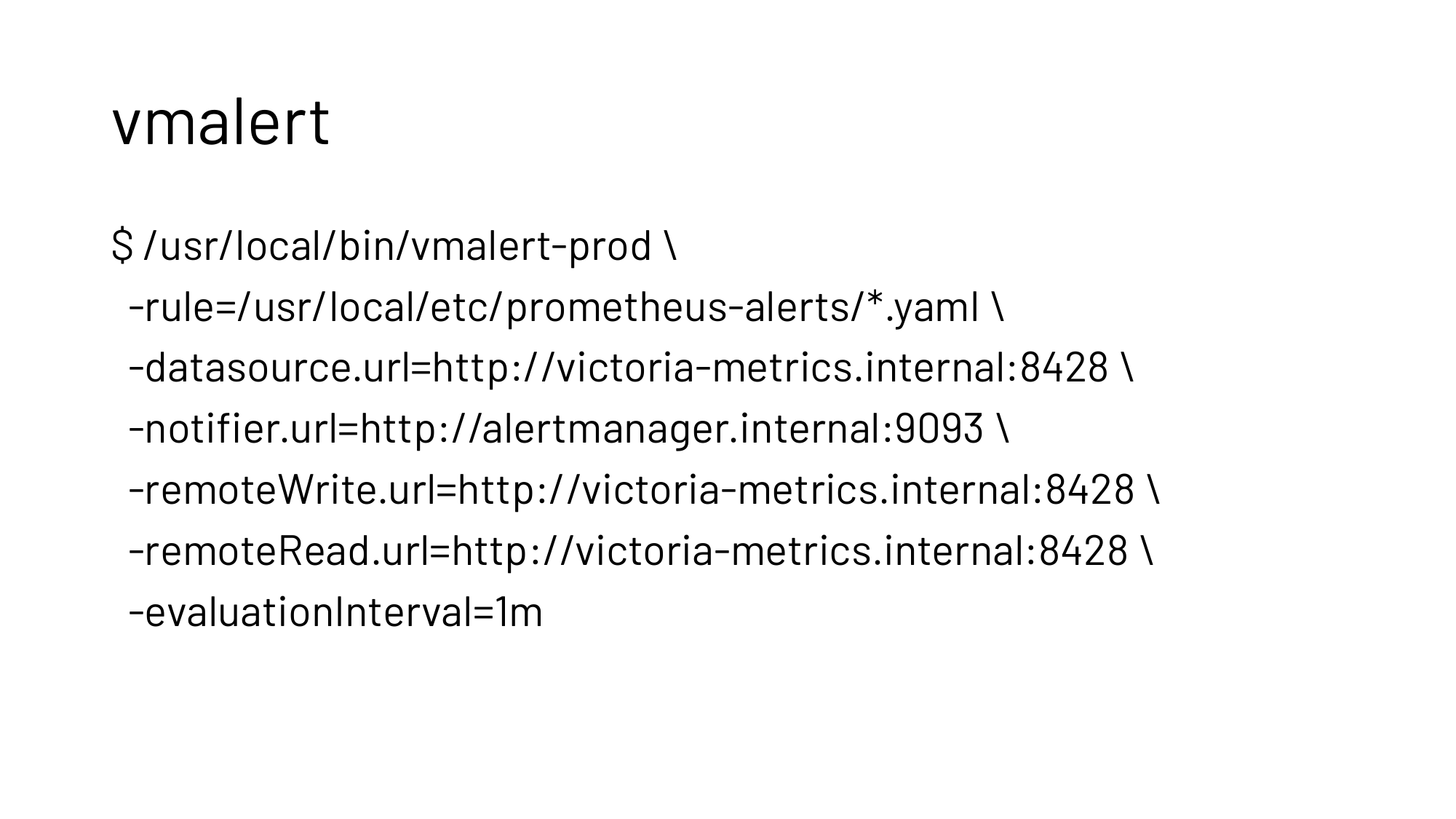

# vmalert
$ /usr/local/bin/vmalert-prod \
  -rule=/usr/local/etc/prometheus-alerts/*.yaml \
  -datasource.url=http://victoria-metrics.internal:8428 \
  -notifier.url=http://alertmanager.internal:9093 \
  -remoteWrite.url=http://victoria-metrics.internal:8428 \
  -remoteRead.url=http://victoria-metrics.internal:8428 \
  -evaluationInterval=1m